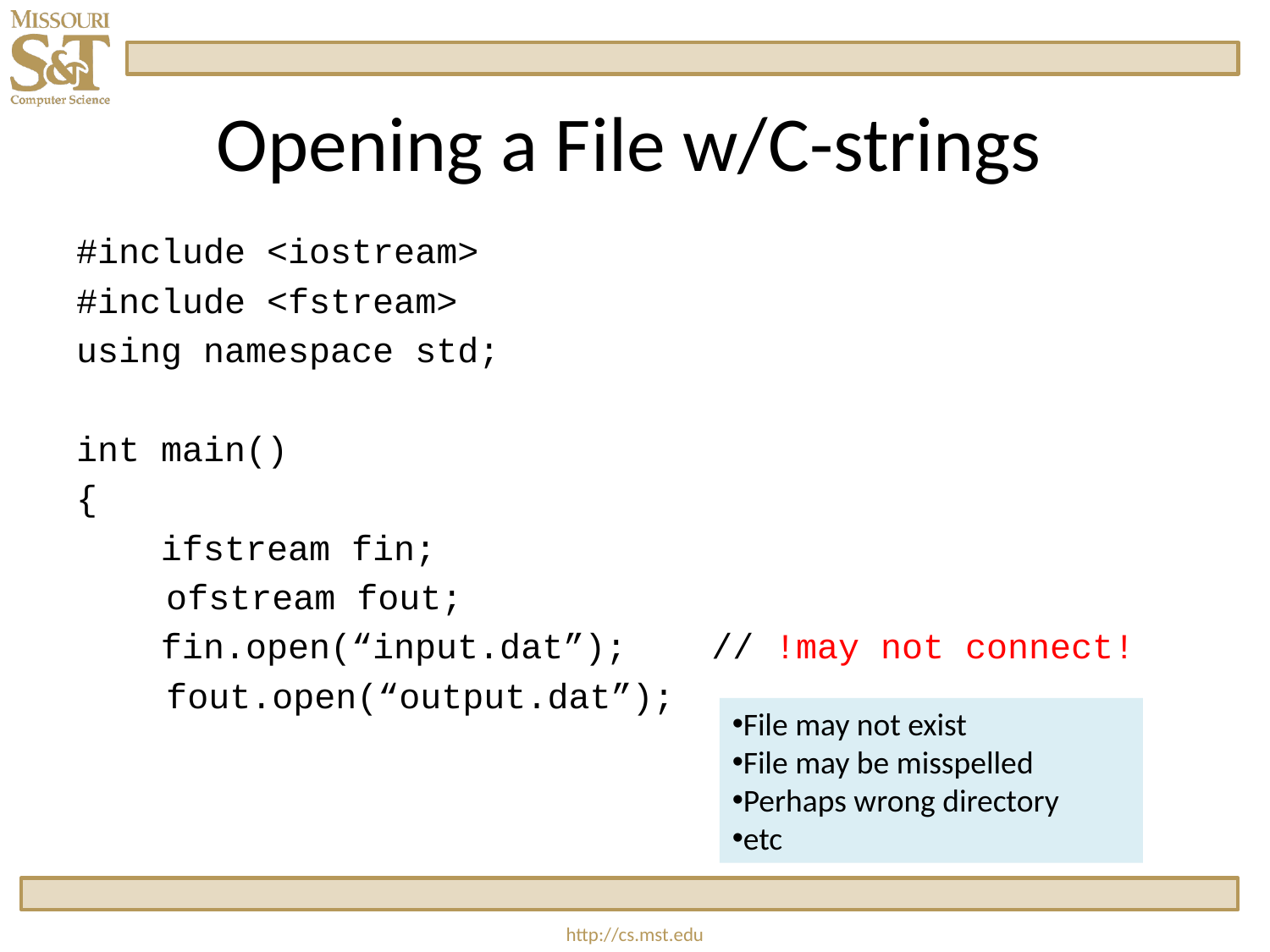

# Opening a File w/C-strings
  #include <iostream>
  #include <fstream>
  using namespace std;

  int main()
  {
      ifstream fin;
	    ofstream fout;
      fin.open(“input.dat”);    // !may not connect!
	    fout.open(“output.dat”);

File may not exist
File may be misspelled
Perhaps wrong directory
etc